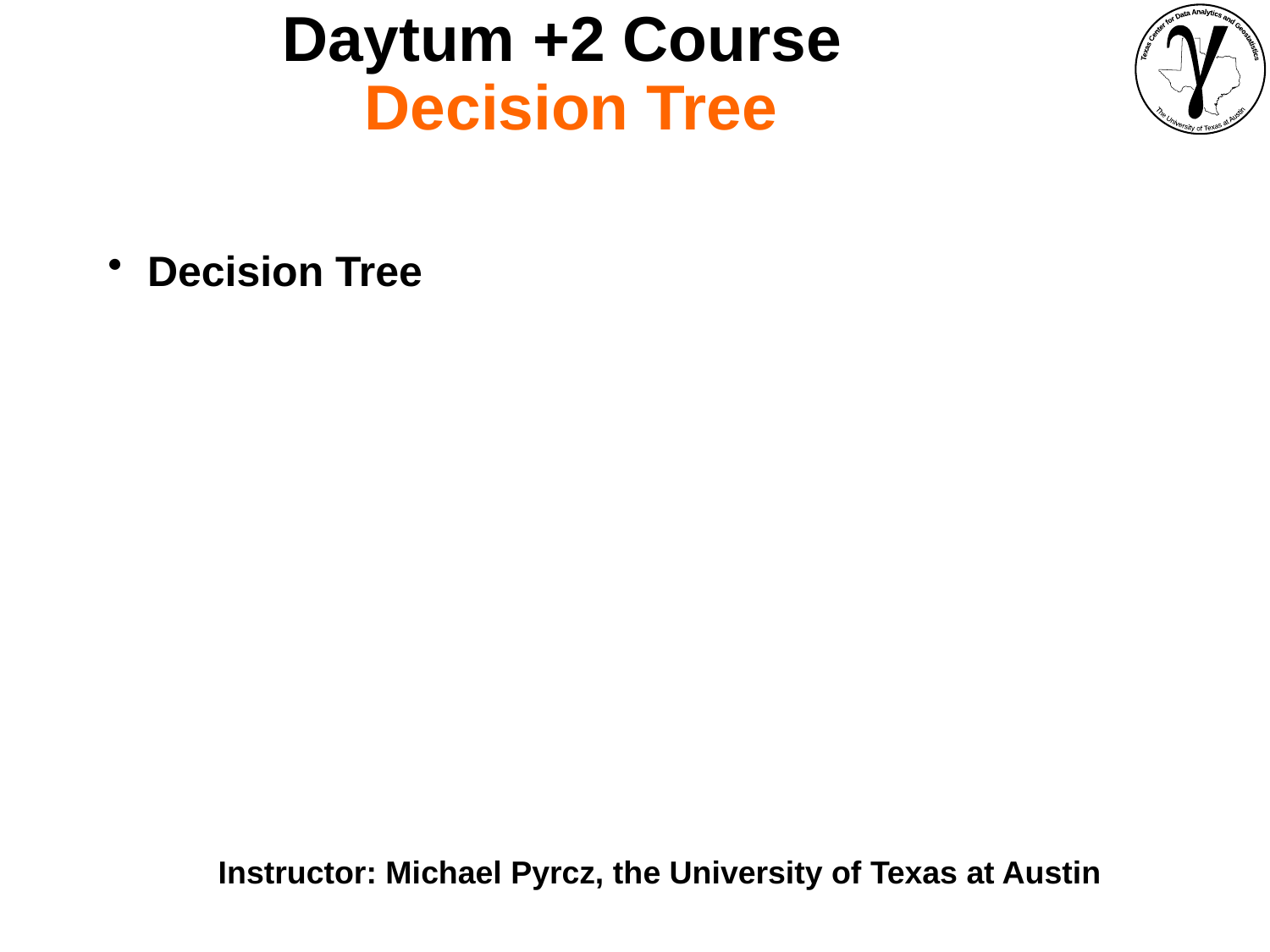

Daytum +2 Course
Decision Tree
Decision Tree
Instructor: Michael Pyrcz, the University of Texas at Austin